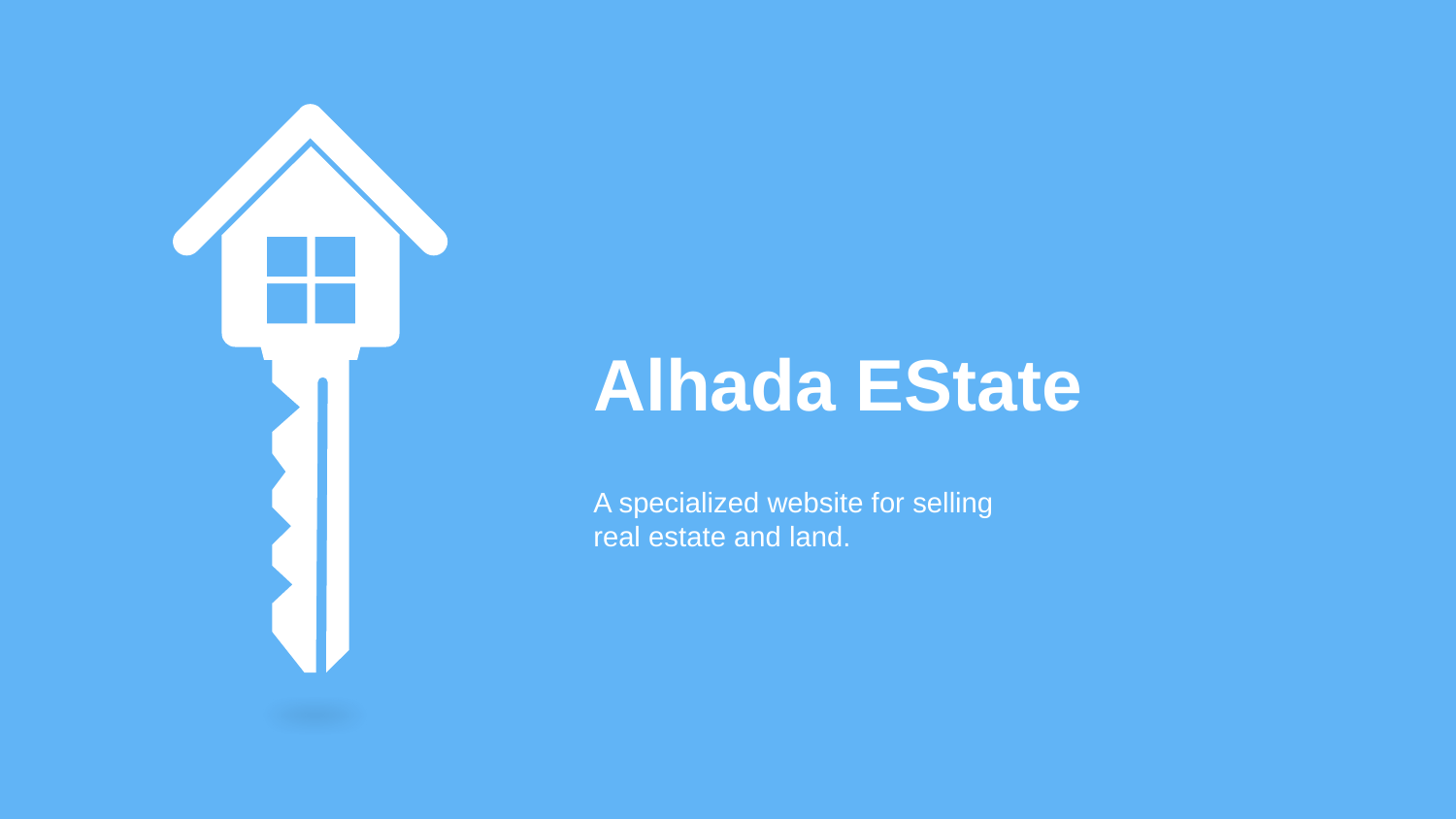

Alhada EState
A specialized website for selling
real estate and land.